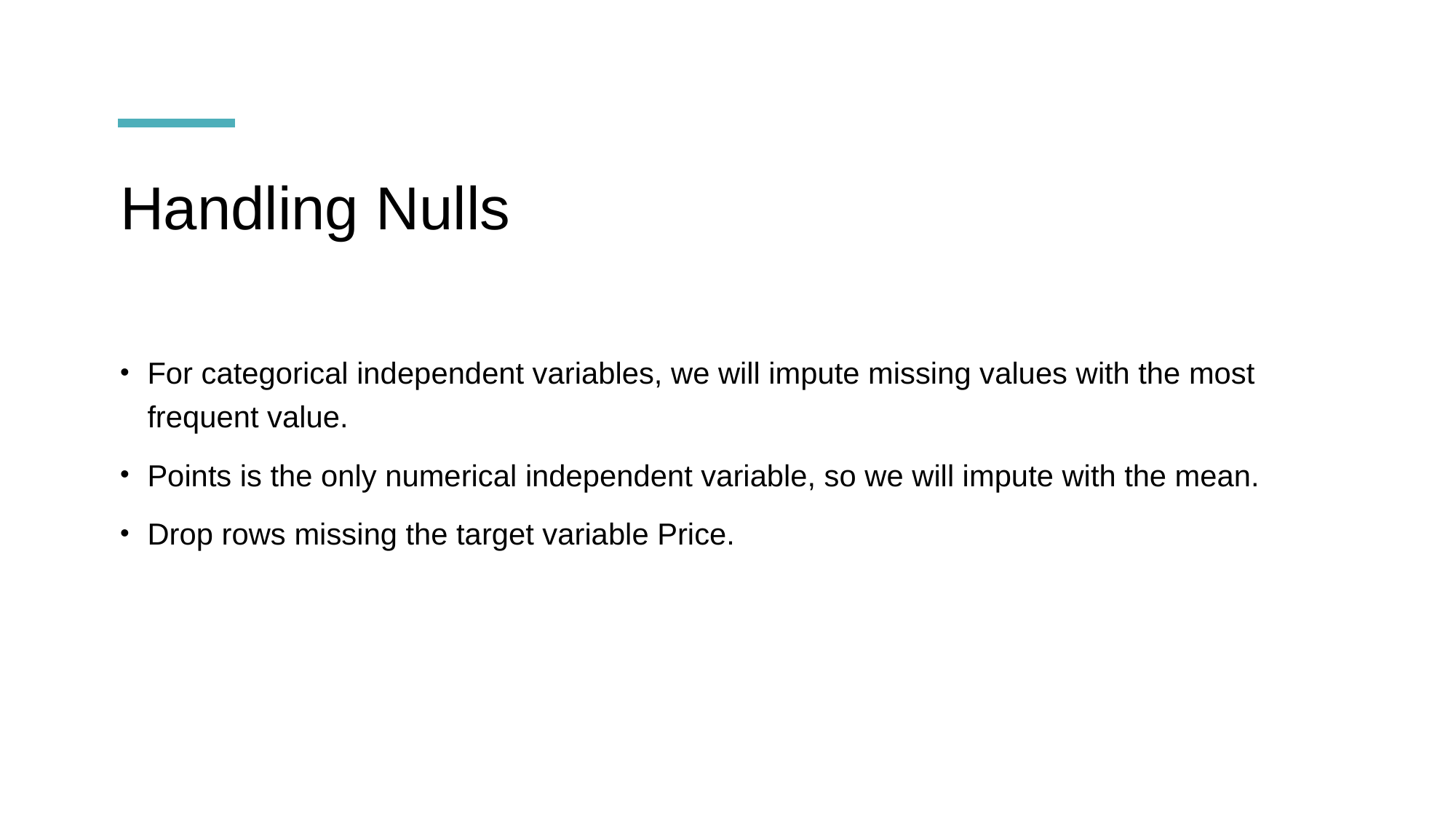

# Handling Nulls
For categorical independent variables, we will impute missing values with the most frequent value.
Points is the only numerical independent variable, so we will impute with the mean.
Drop rows missing the target variable Price.